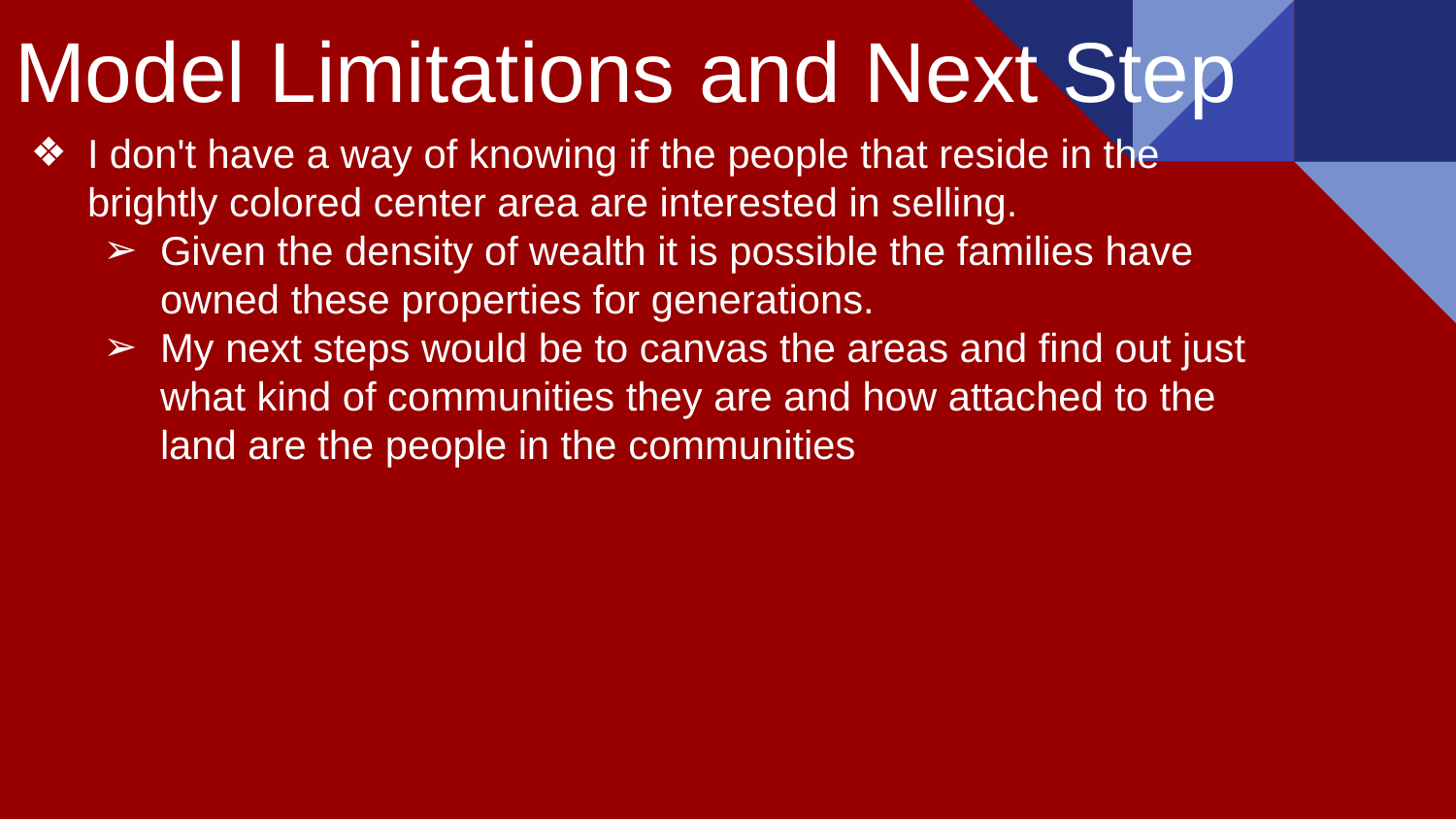

# Model Limitations and Next Step
I don't have a way of knowing if the people that reside in the brightly colored center area are interested in selling.
Given the density of wealth it is possible the families have owned these properties for generations.
My next steps would be to canvas the areas and find out just what kind of communities they are and how attached to the land are the people in the communities